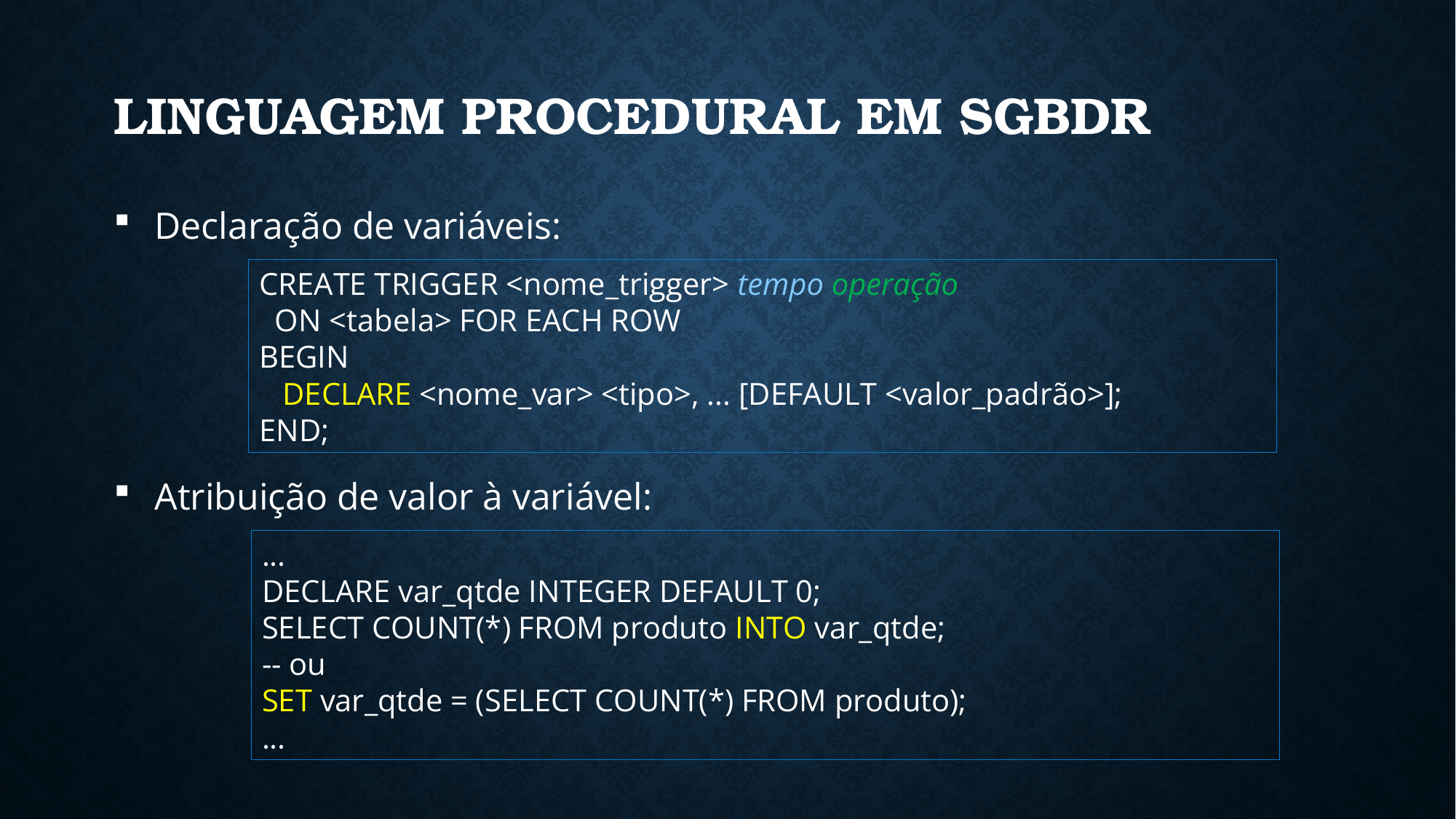

# Linguagem procedural em sgbdr
Declaração de variáveis:

Atribuição de valor à variável:

CREATE TRIGGER <nome_trigger> tempo operação
  ON <tabela> FOR EACH ROW
BEGIN
   DECLARE <nome_var> <tipo>, ... [DEFAULT <valor_padrão>];
END;
...
DECLARE var_qtde INTEGER DEFAULT 0;
SELECT COUNT(*) FROM produto INTO var_qtde;
-- ou
SET var_qtde = (SELECT COUNT(*) FROM produto);
...